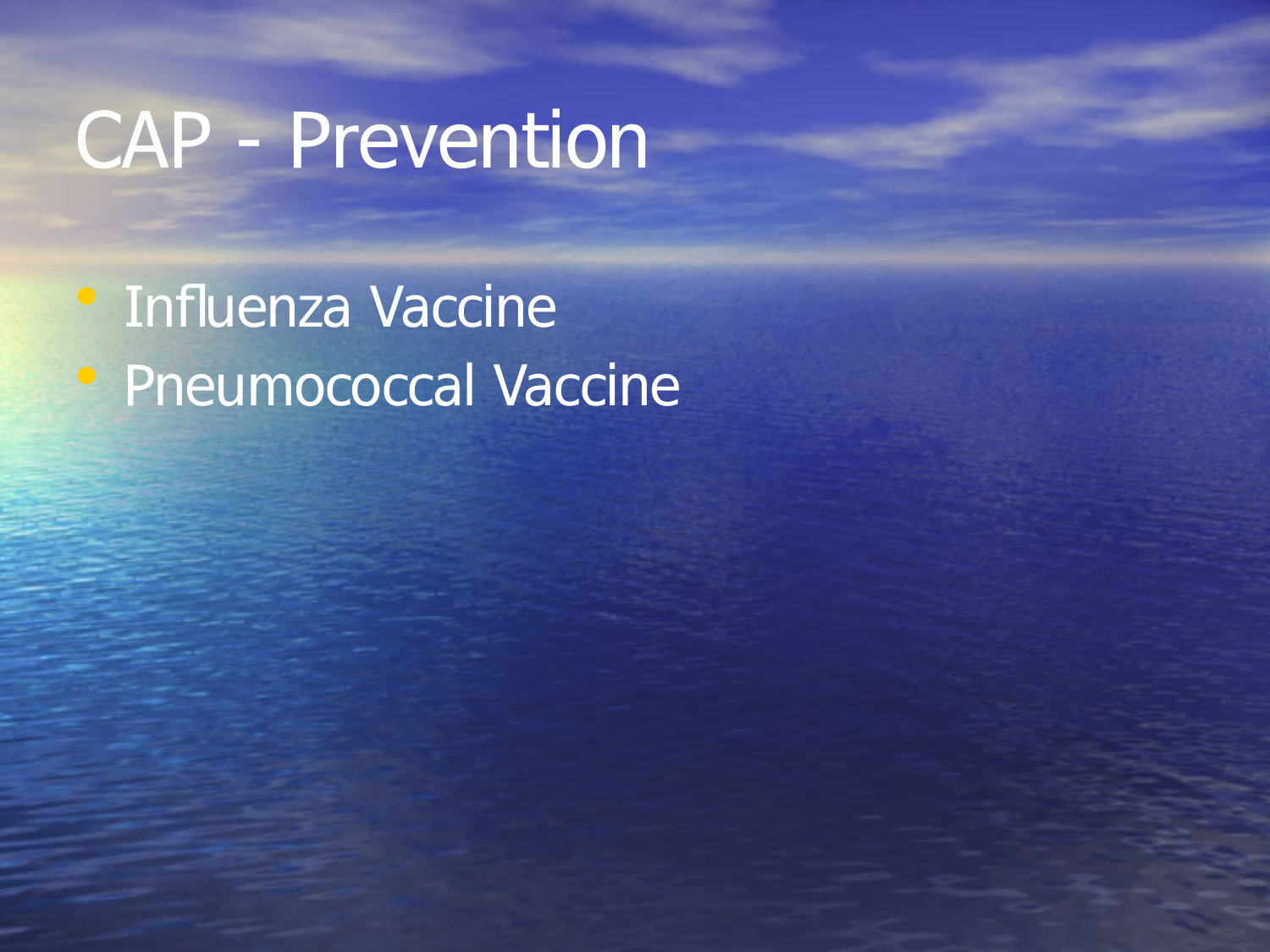

# CAP - Prevention
Influenza Vaccine
Pneumococcal Vaccine